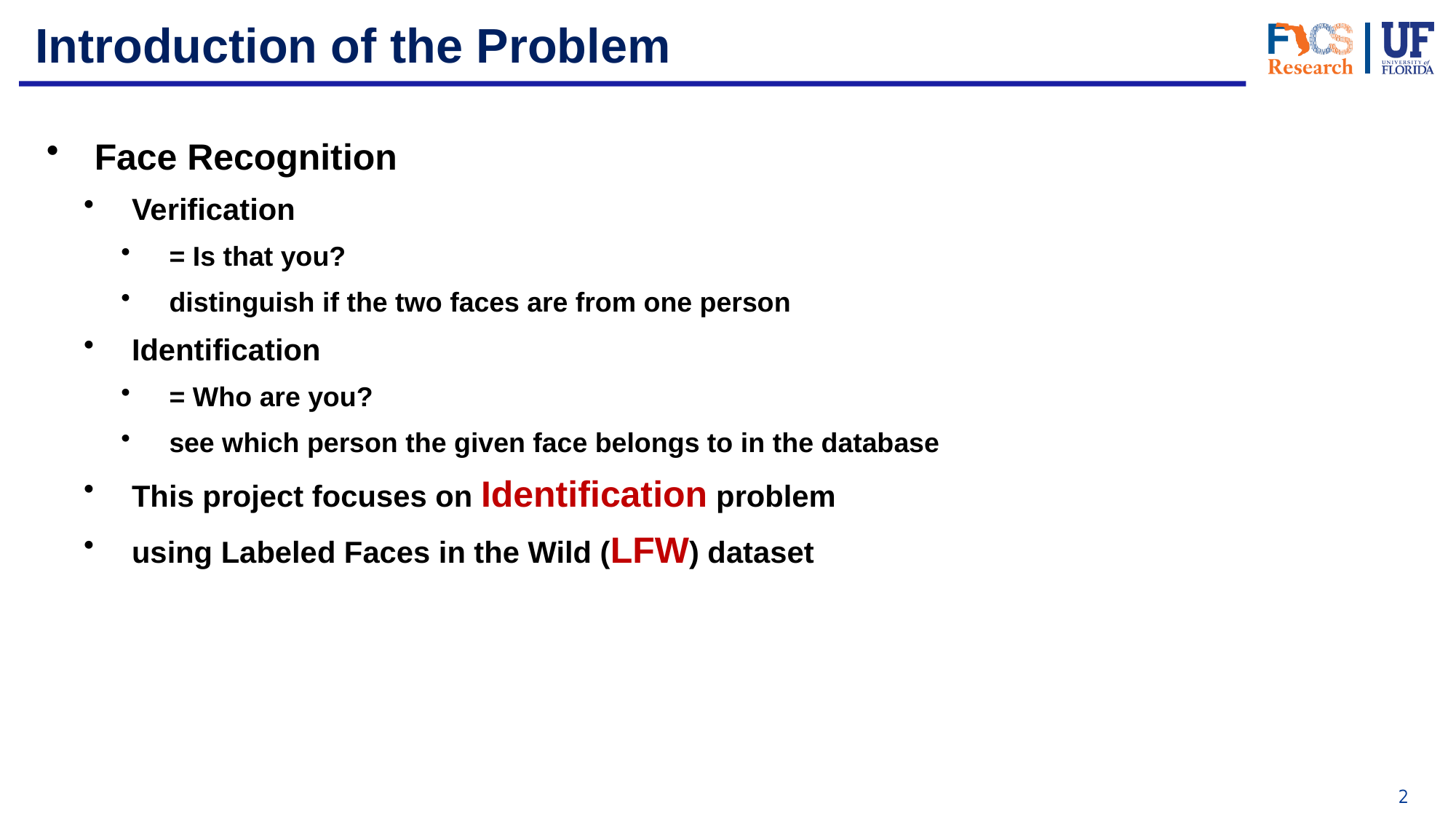

# Introduction of the Problem
Face Recognition
Verification
= Is that you?
distinguish if the two faces are from one person
Identification
= Who are you?
see which person the given face belongs to in the database
This project focuses on Identification problem
using Labeled Faces in the Wild (LFW) dataset

2